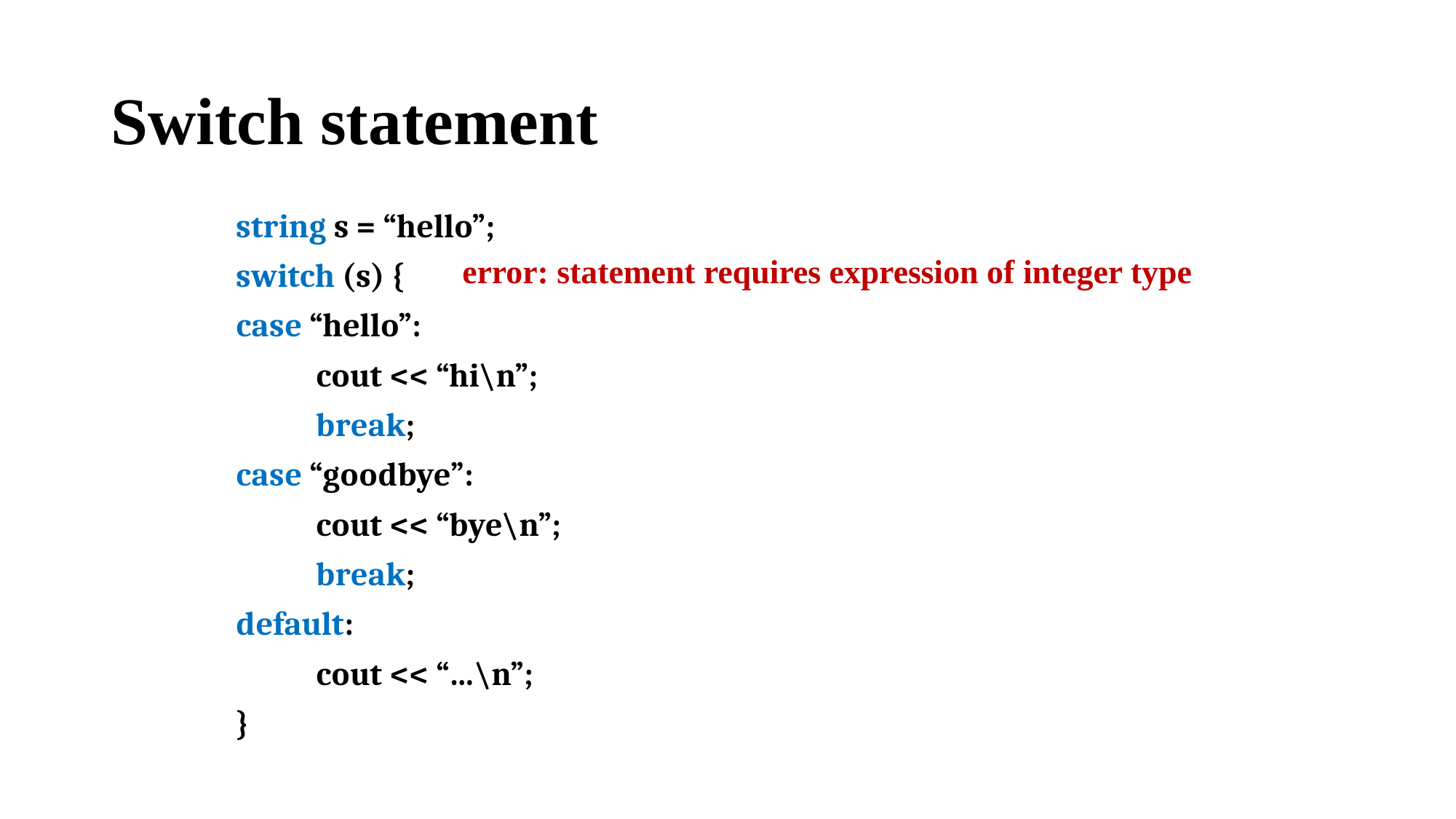

# Switch statement
string s = “hello”;
switch (s) {
case “hello”:
           cout << “hi\n”;
           break;
case “goodbye”:
           cout << “bye\n”;
           break;
default:
           cout << “…\n”;
}
error: statement requires expression of integer type